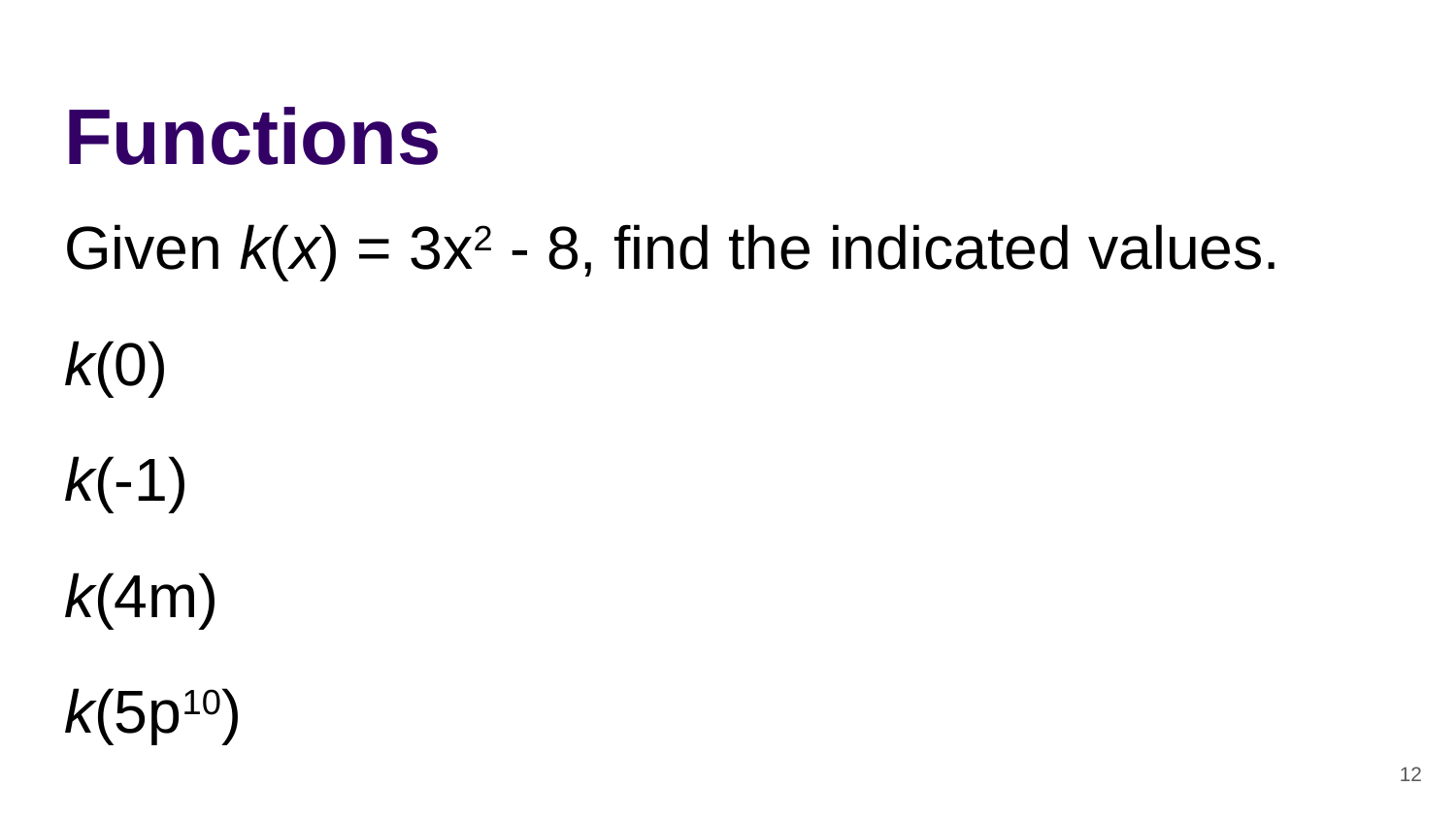

# Functions
Given k(x) = 3x2 - 8, find the indicated values.
k(0)
k(-1)
k(4m)
k(5p10)
12